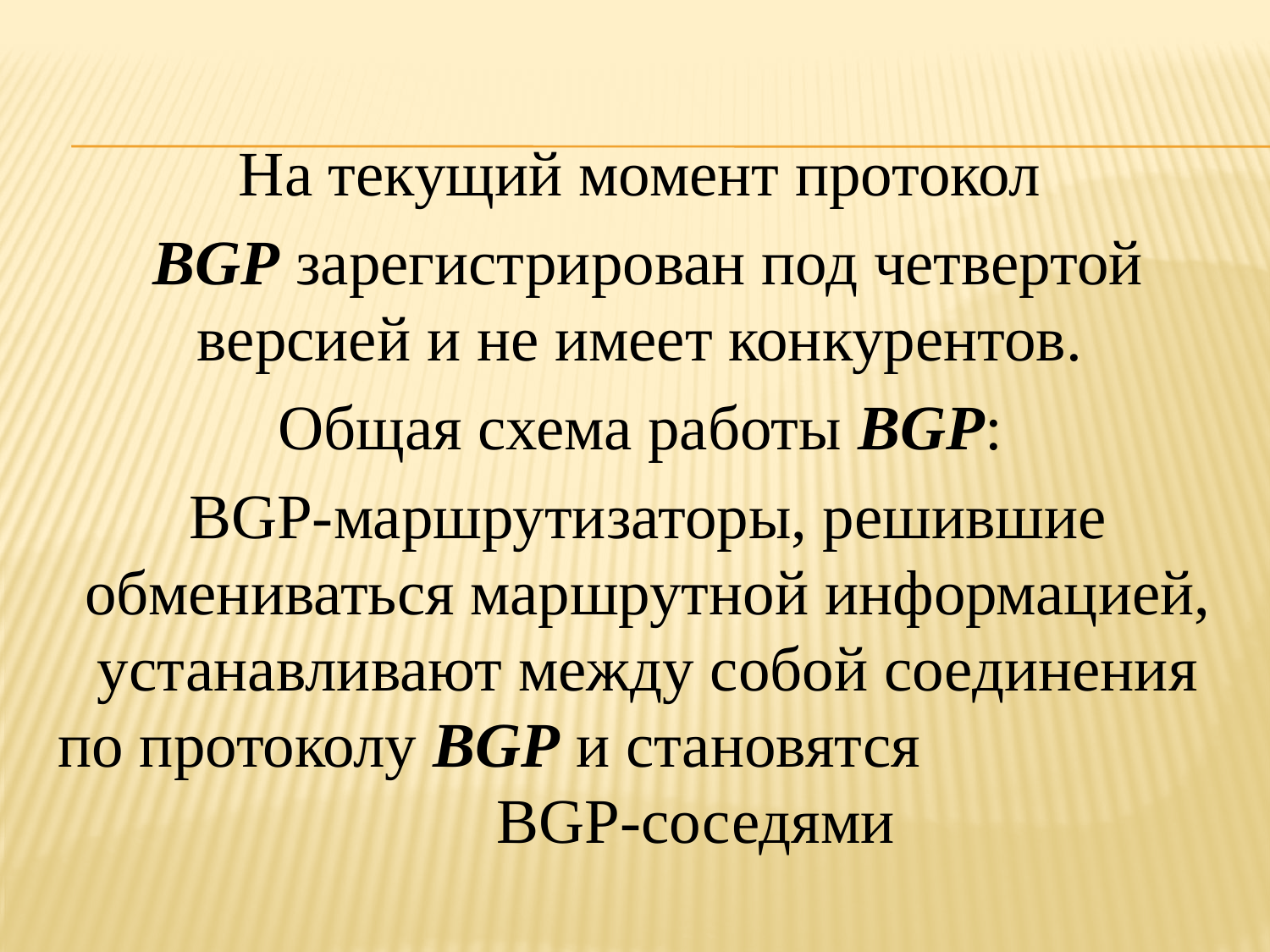

На текущий момент протокол
BGP зарегистрирован под четвертой версией и не имеет конкурентов.
Общая схема работы BGP:
BGP-маршрутизаторы, решившие обмениваться маршрутной информацией, устанавливают между собой соединения по протоколу BGP и становятся                           BGP-соседями